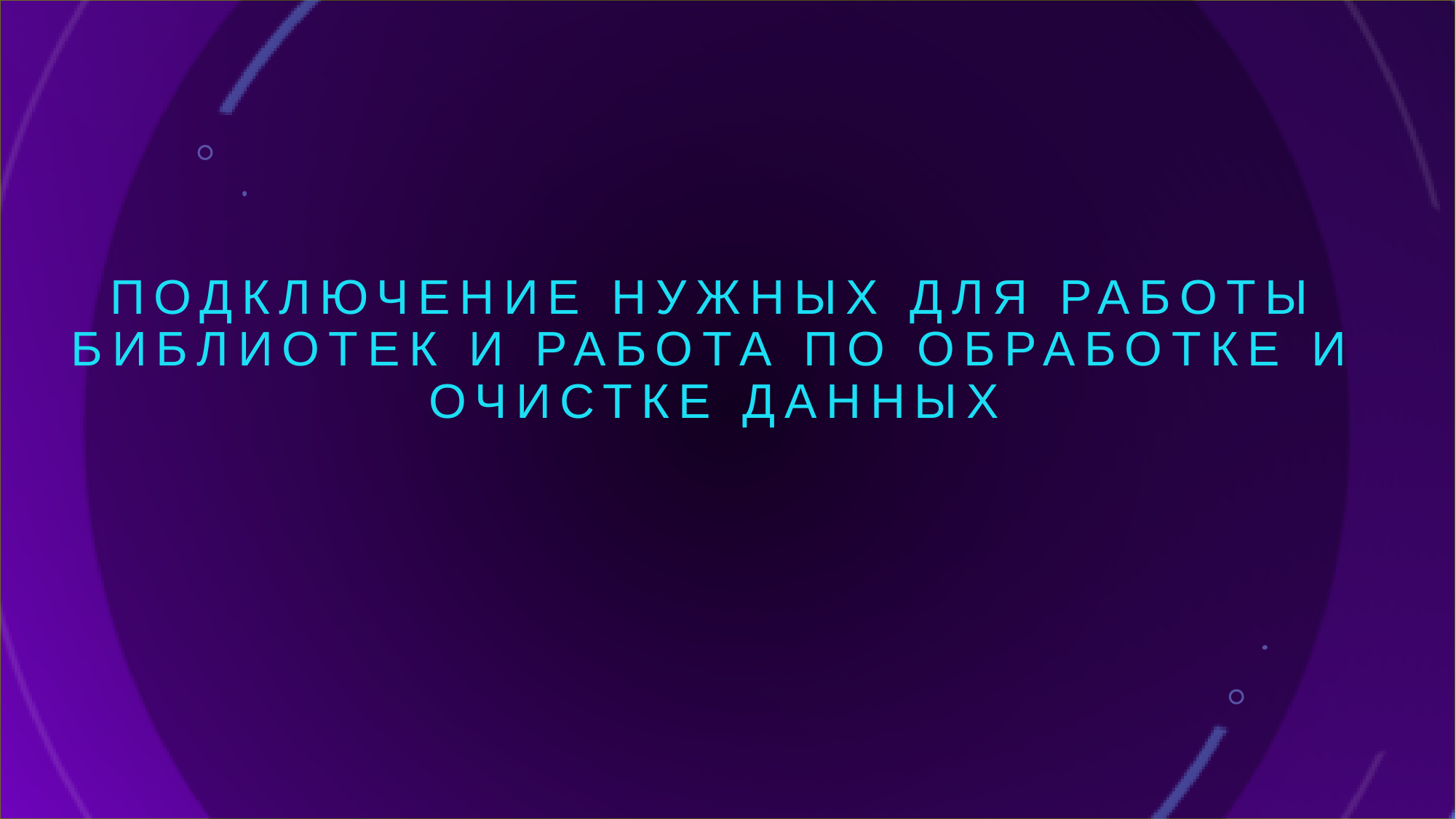

# Подключение нужных для работы библиотек и работа по обработке и очистке данных